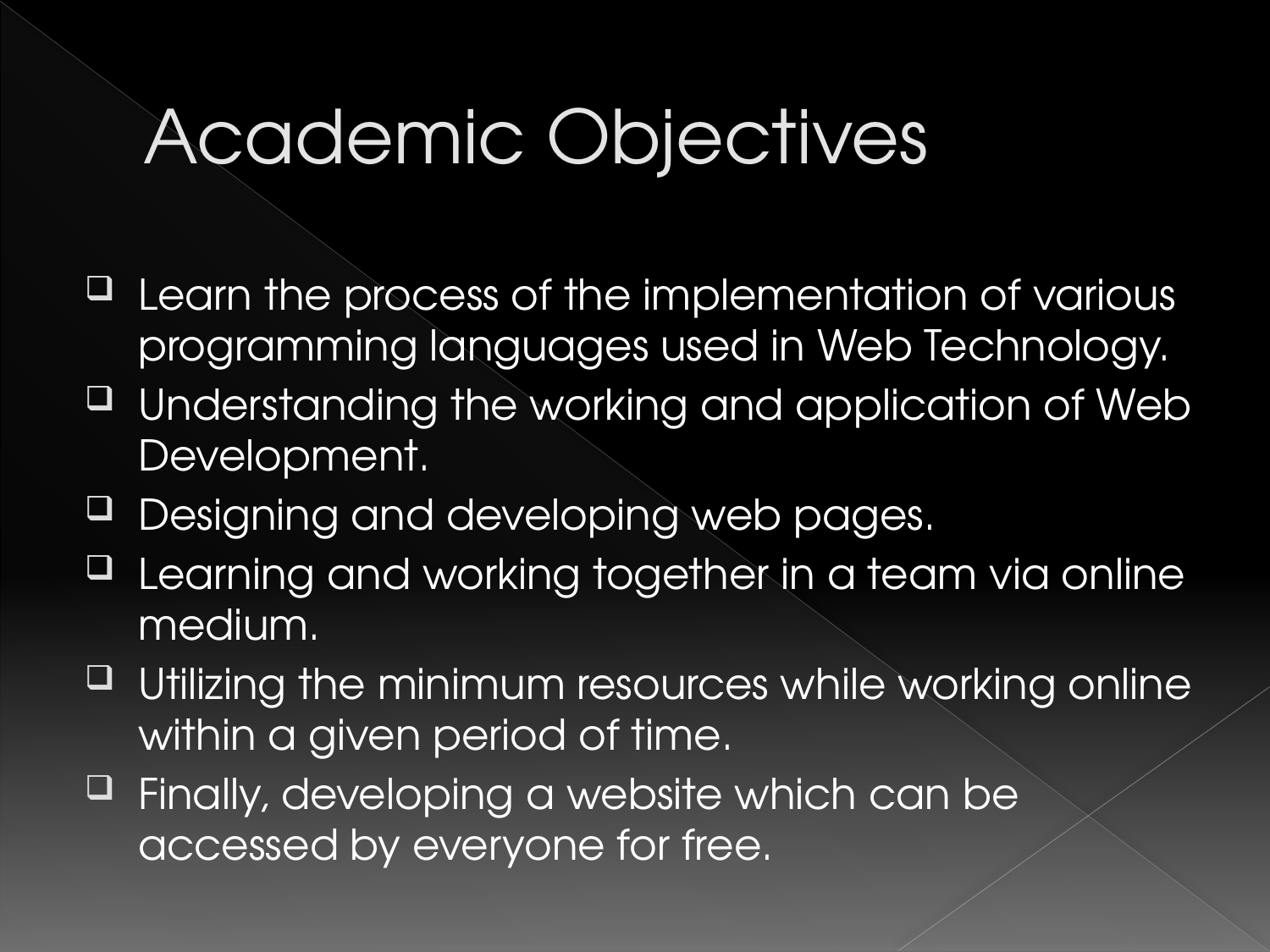

# Academic Objectives
Learn the process of the implementation of various programming languages used in Web Technology.
Understanding the working and application of Web Development.
Designing and developing web pages.
Learning and working together in a team via online medium.
Utilizing the minimum resources while working online within a given period of time.
Finally, developing a website which can be accessed by everyone for free.